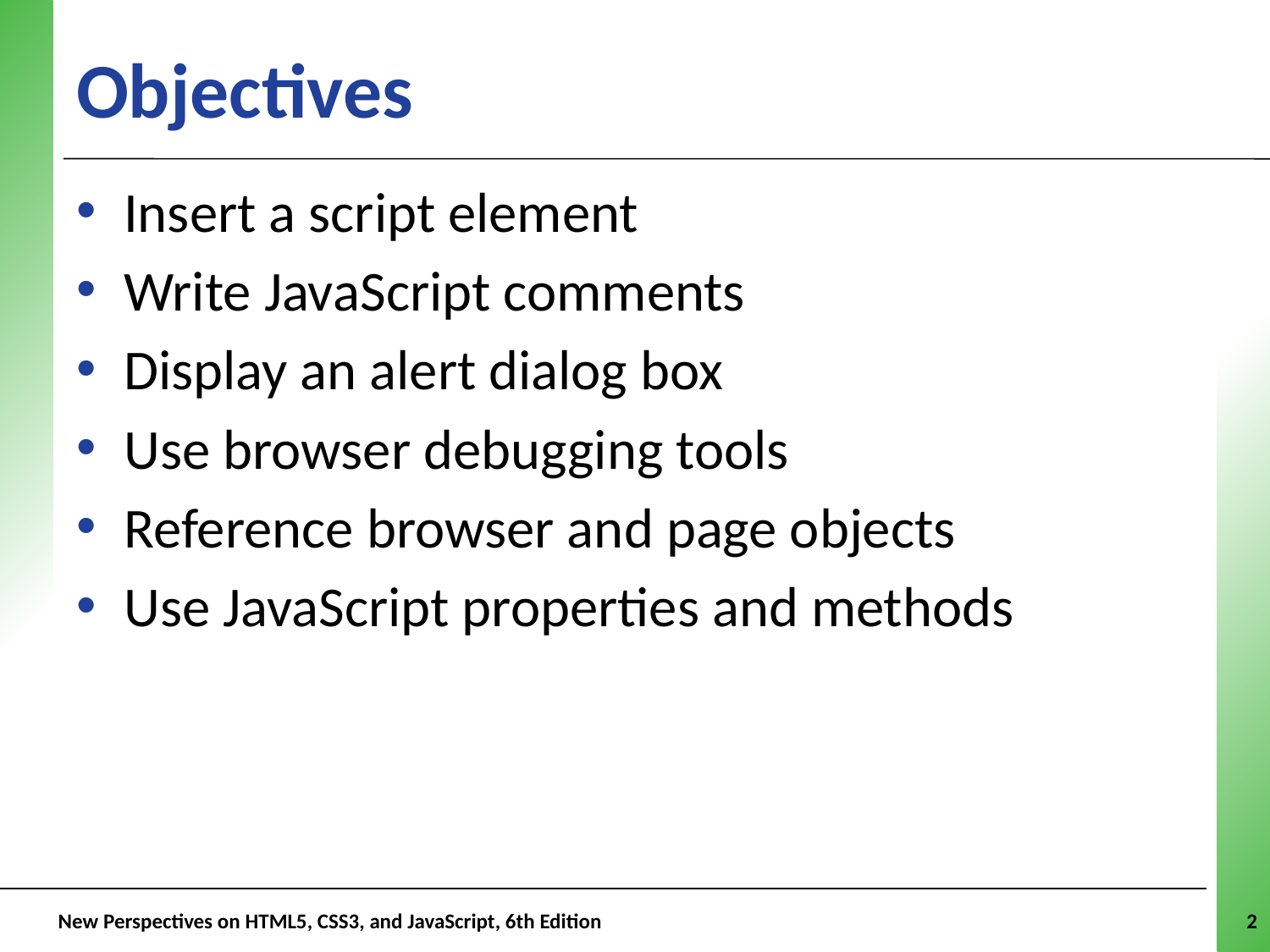

# Objectives
Insert a script element
Write JavaScript comments
Display an alert dialog box
Use browser debugging tools
Reference browser and page objects
Use JavaScript properties and methods
 New Perspectives on HTML5, CSS3, and JavaScript, 6th Edition
2